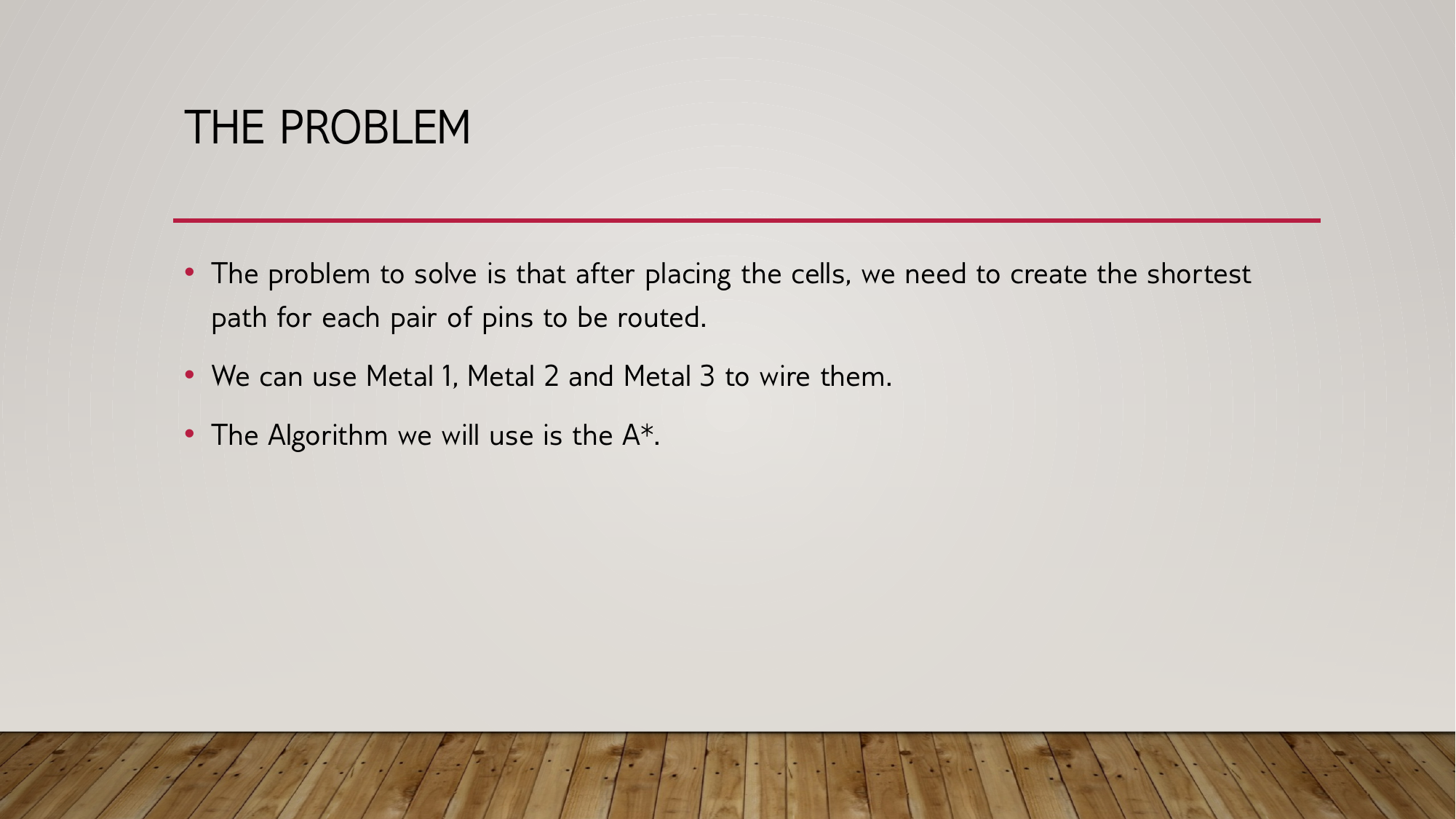

# The problem
The problem to solve is that after placing the cells, we need to create the shortest path for each pair of pins to be routed.
We can use Metal 1, Metal 2 and Metal 3 to wire them.
The Algorithm we will use is the A*.